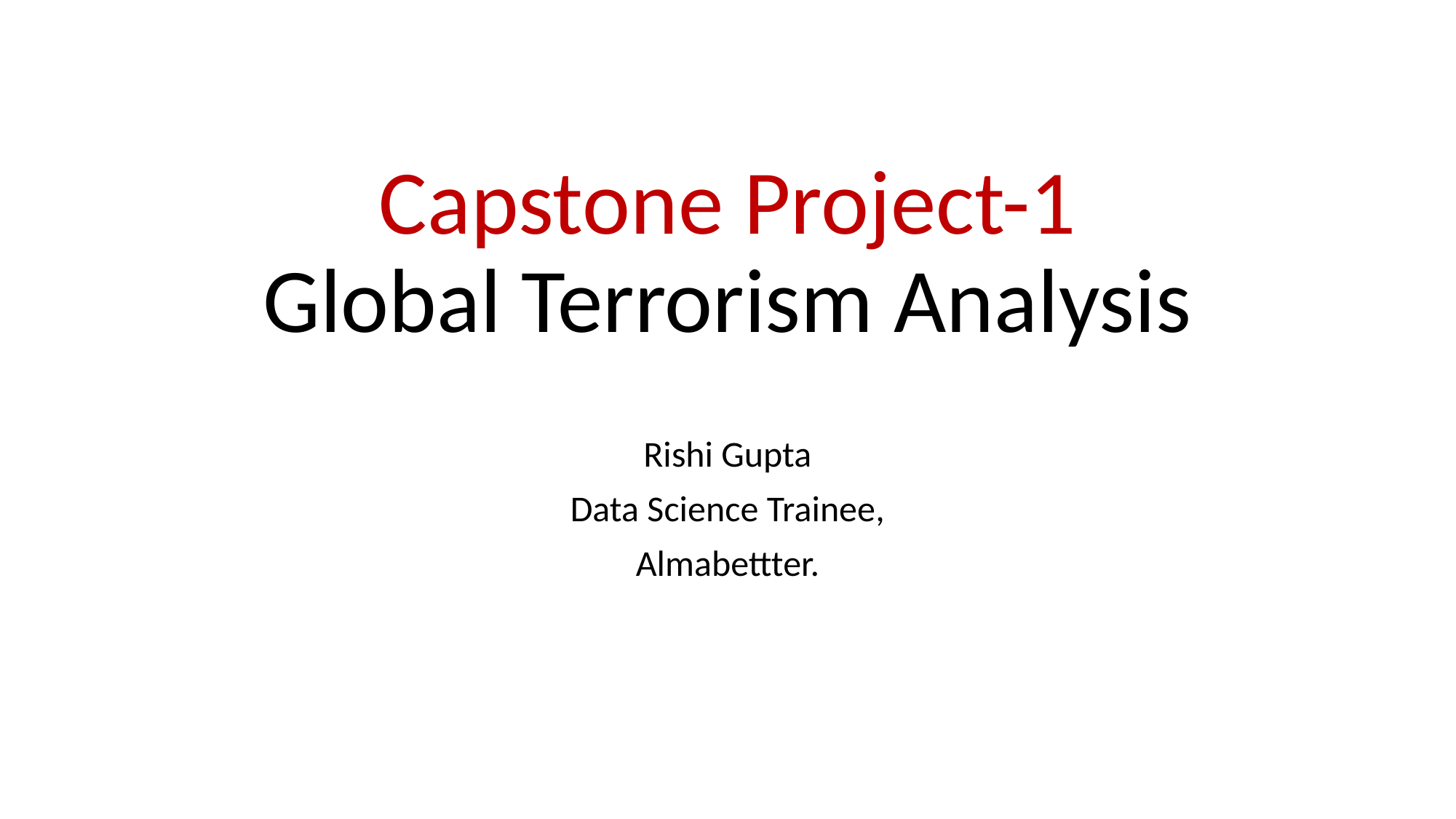

# Capstone Project-1 Global Terrorism Analysis
Rishi Gupta
Data Science Trainee,
Almabettter.